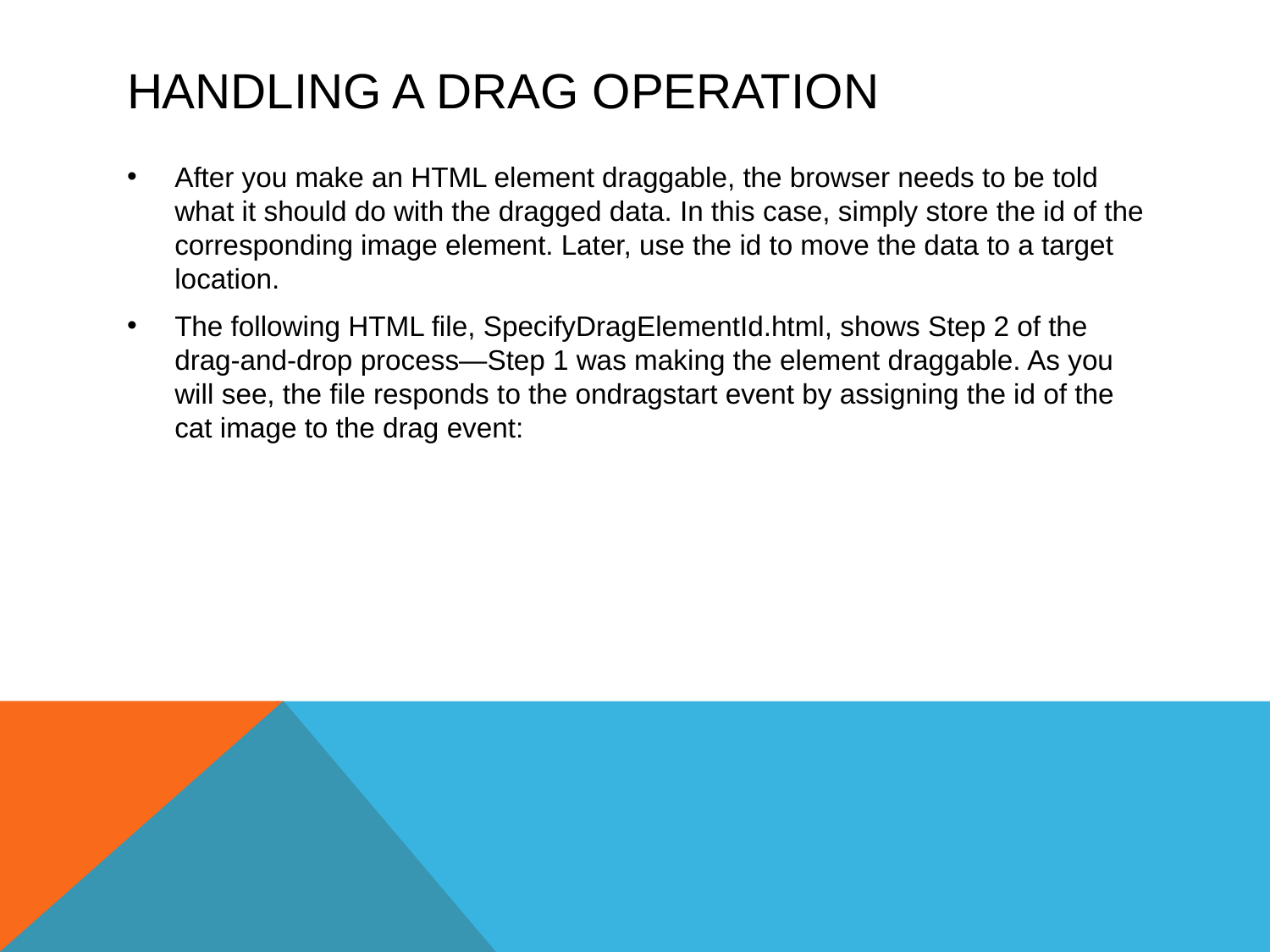

# Handling a Drag Operation
After you make an HTML element draggable, the browser needs to be told what it should do with the dragged data. In this case, simply store the id of the corresponding image element. Later, use the id to move the data to a target location.
The following HTML file, SpecifyDragElementId.html, shows Step 2 of the drag-and-drop process—Step 1 was making the element draggable. As you will see, the file responds to the ondragstart event by assigning the id of the cat image to the drag event: